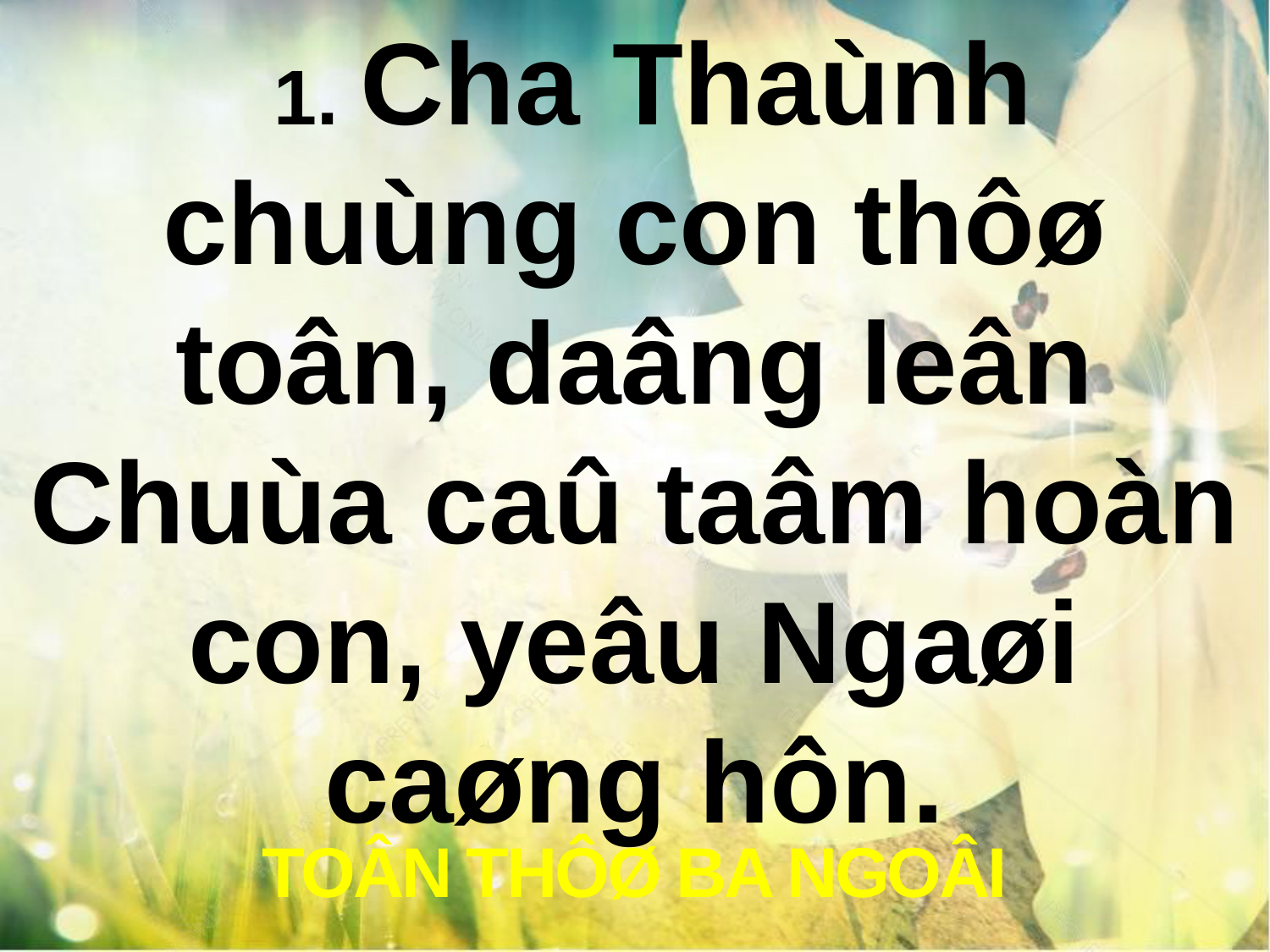

1. Cha Thaùnh chuùng con thôø toân, daâng leân Chuùa caû taâm hoàn con, yeâu Ngaøi caøng hôn.
TOÂN THÔØ BA NGOÂI